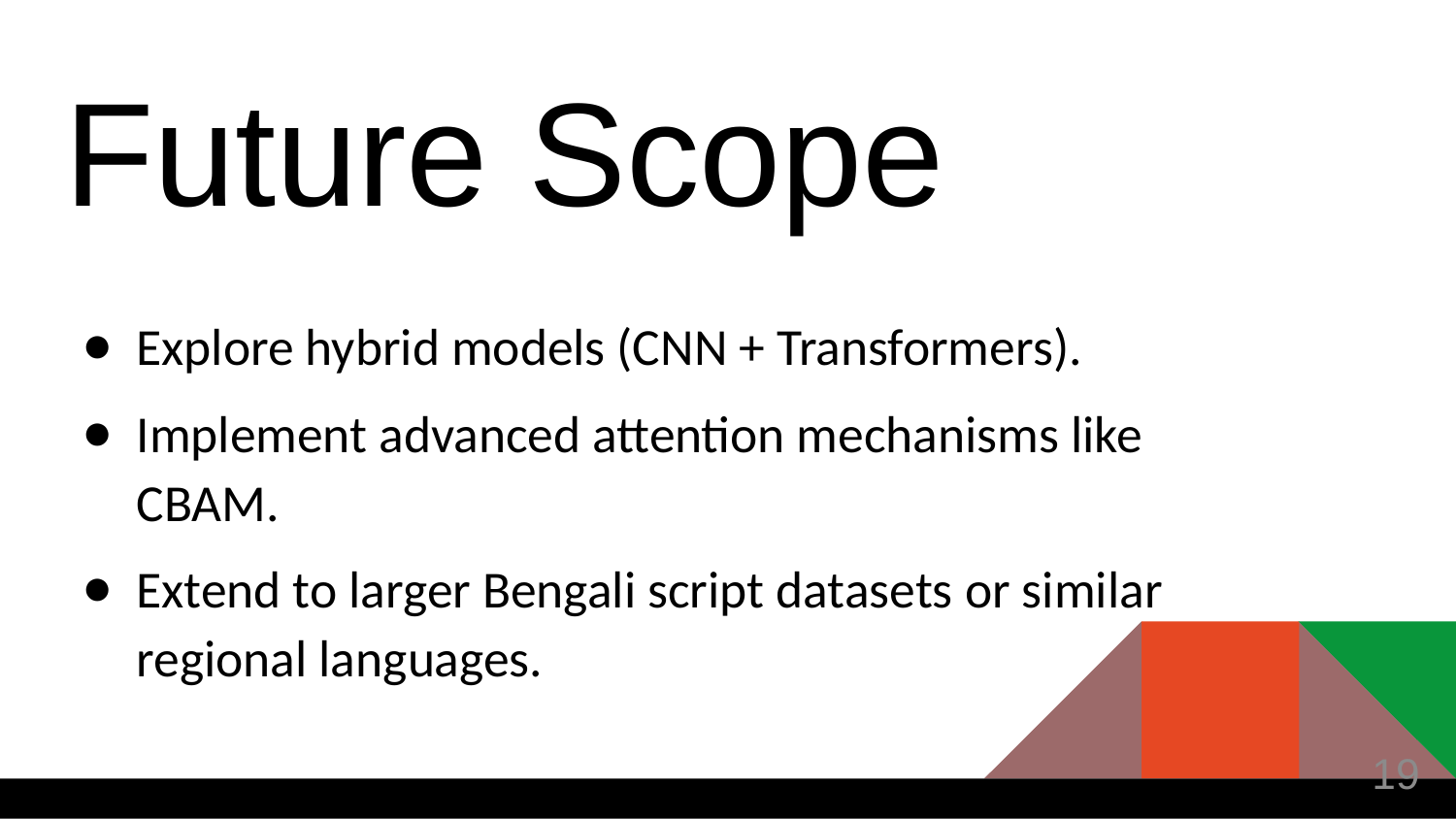

# Future Scope

Explore hybrid models (CNN + Transformers).
Implement advanced attention mechanisms like CBAM.
Extend to larger Bengali script datasets or similar regional languages.

19